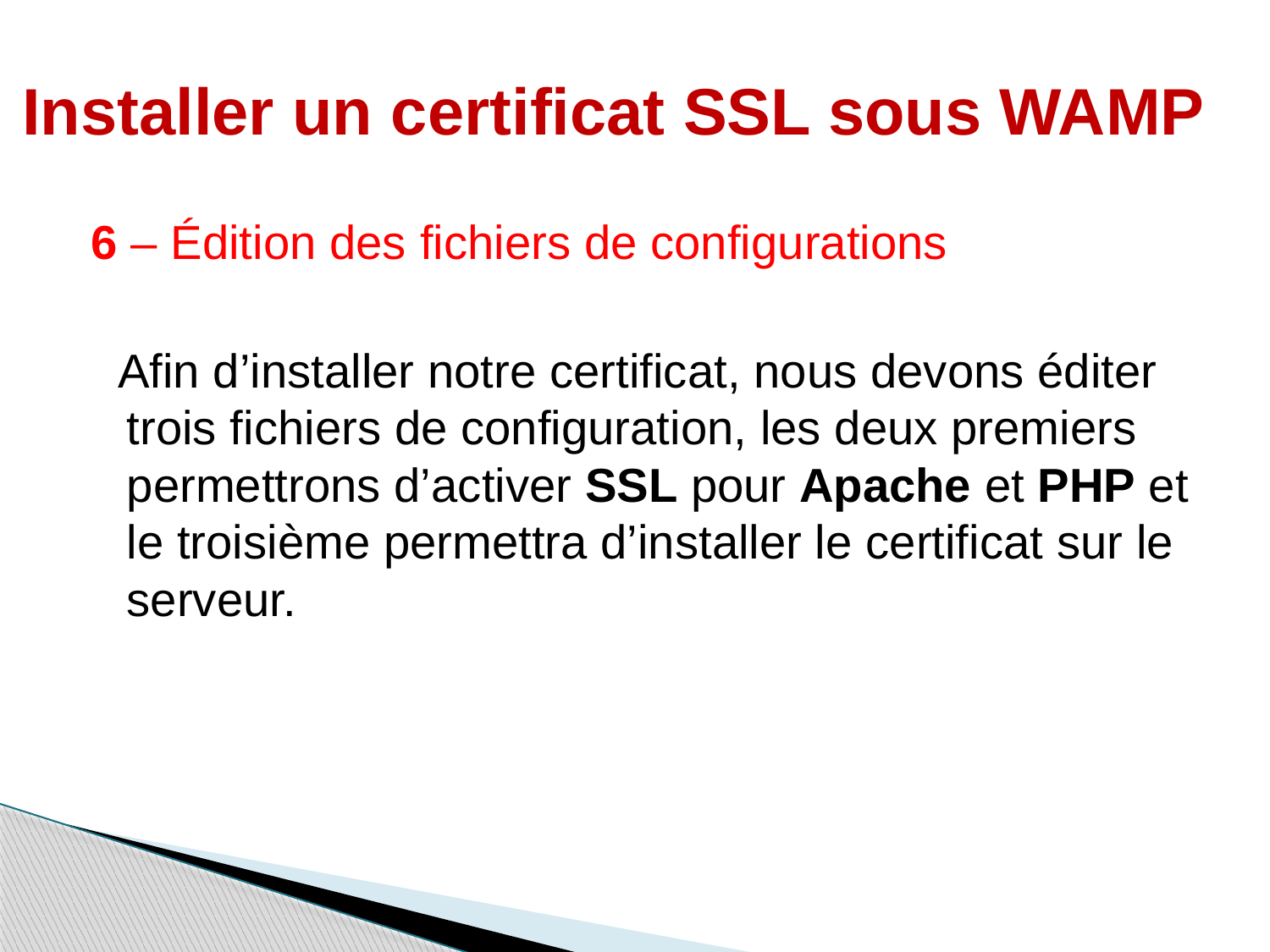

# Installer un certificat SSL sous WAMP
6 – Édition des fichiers de configurations

  Afin d’installer notre certificat, nous devons éditer trois fichiers de configuration, les deux premiers permettrons d’activer SSL pour Apache et PHP et le troisième permettra d’installer le certificat sur le serveur.